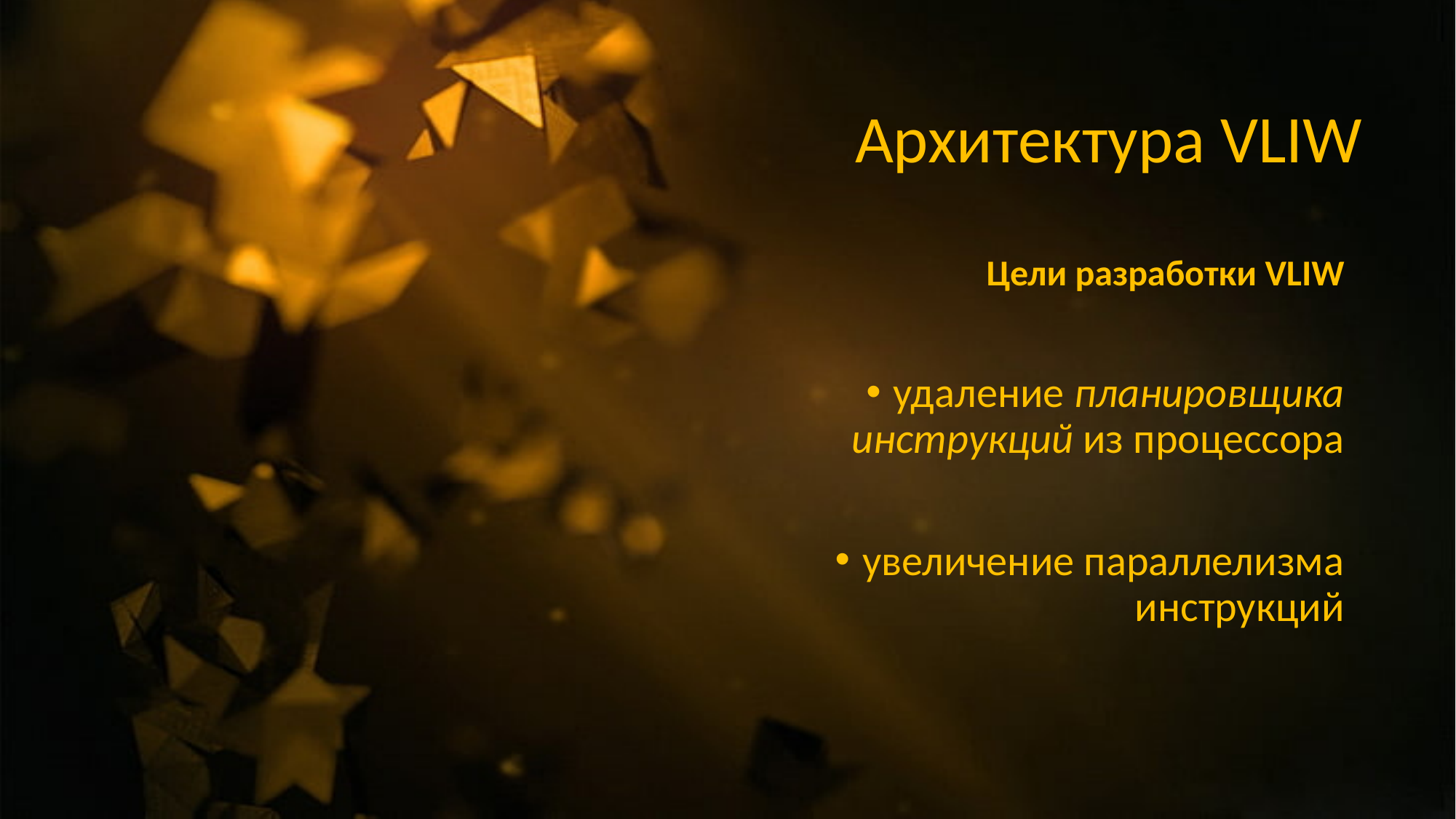

#
Архитектура VLIW

Цели разработки VLIW

удаление планировщика инструкций из процессора

увеличение параллелизма инструкций